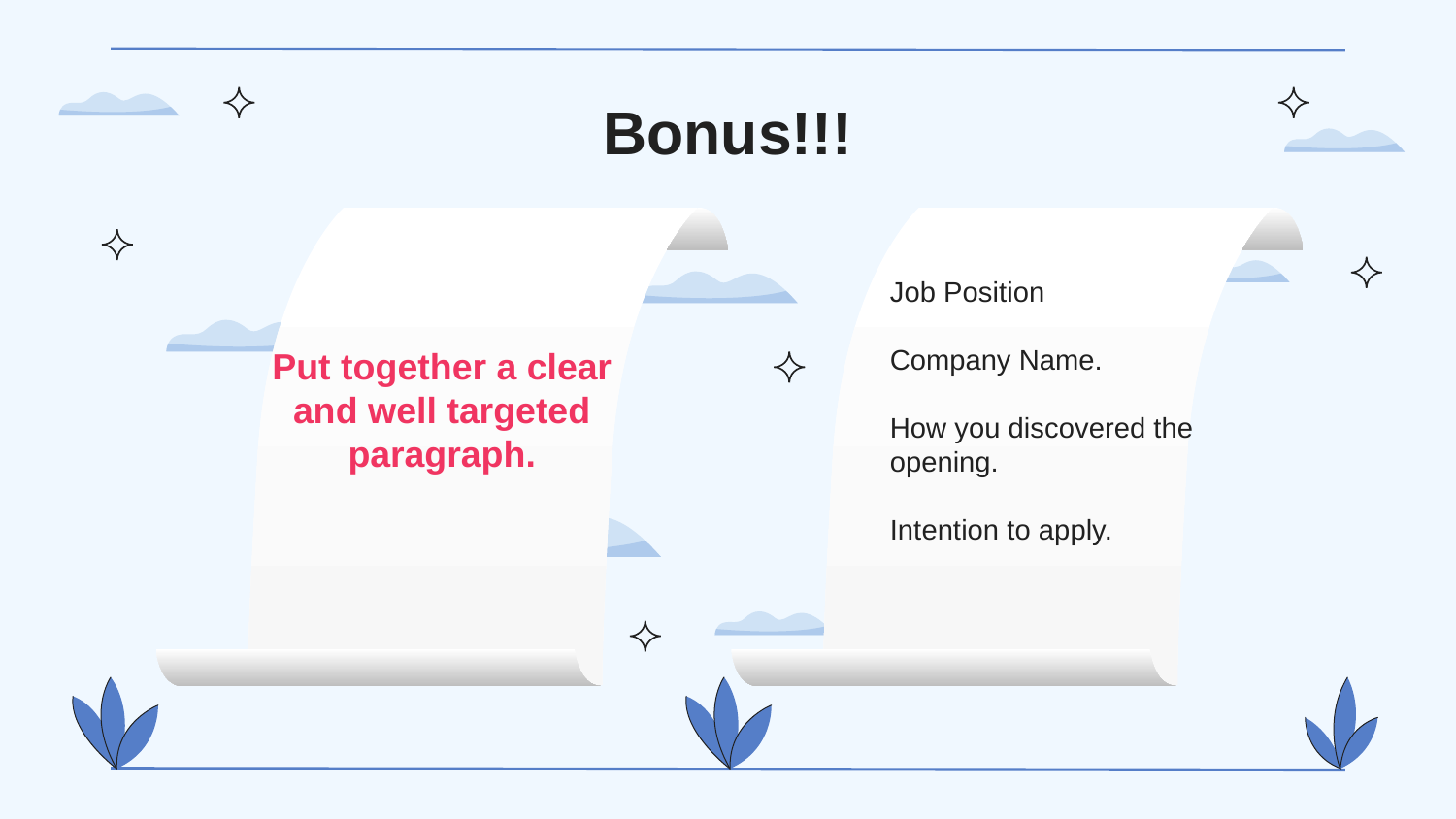

# Bonus!!!

Job Position

Company Name.

How you discovered the opening.

Intention to apply.

Put together a clear and well targeted paragraph.